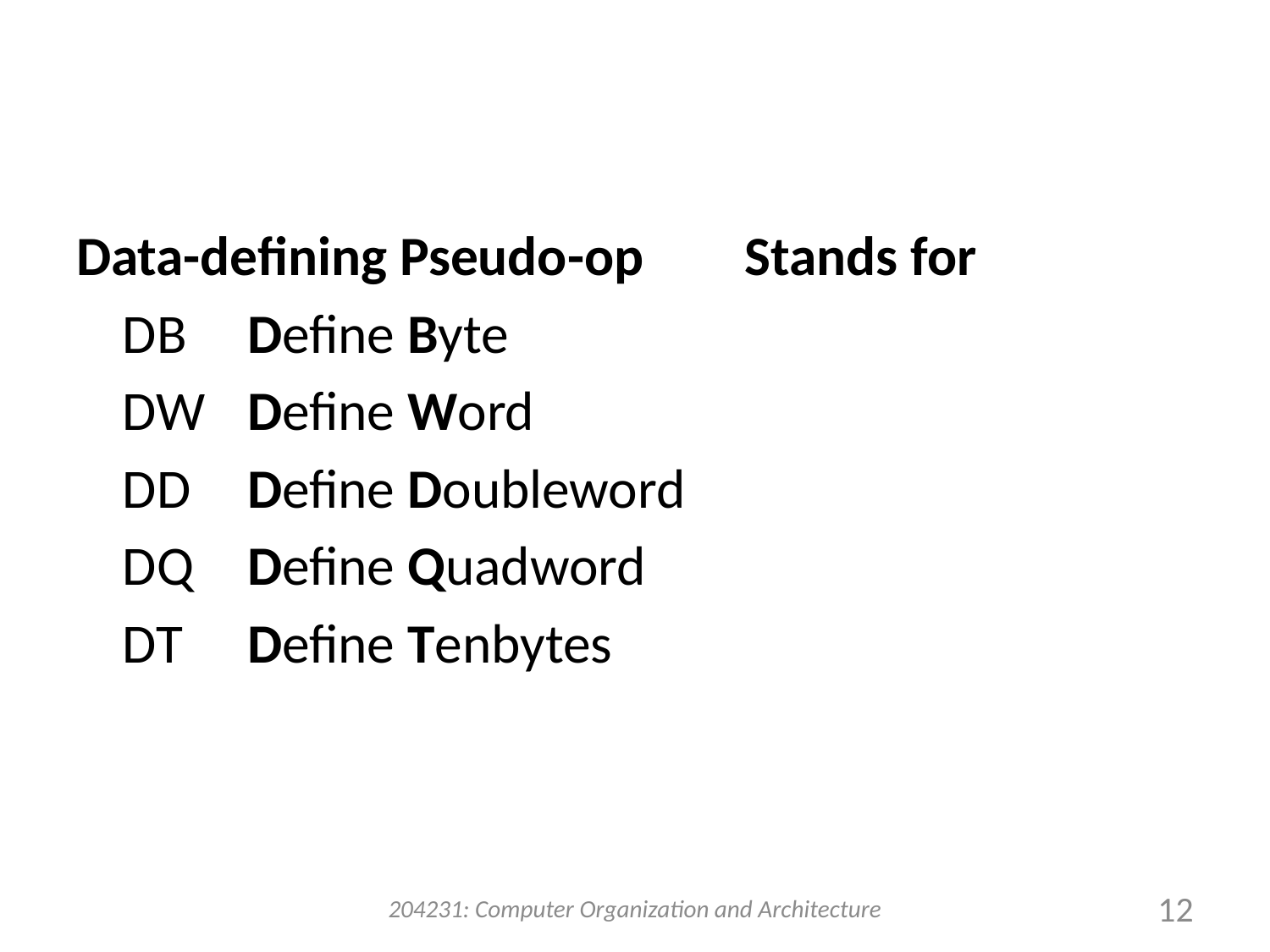

Data-defining Pseudo-op	Stands for
			DB			Define Byte
			DW			Define Word
			DD			Define Doubleword
			DQ			Define Quadword
			DT			Define Tenbytes
204231: Computer Organization and Architecture
12